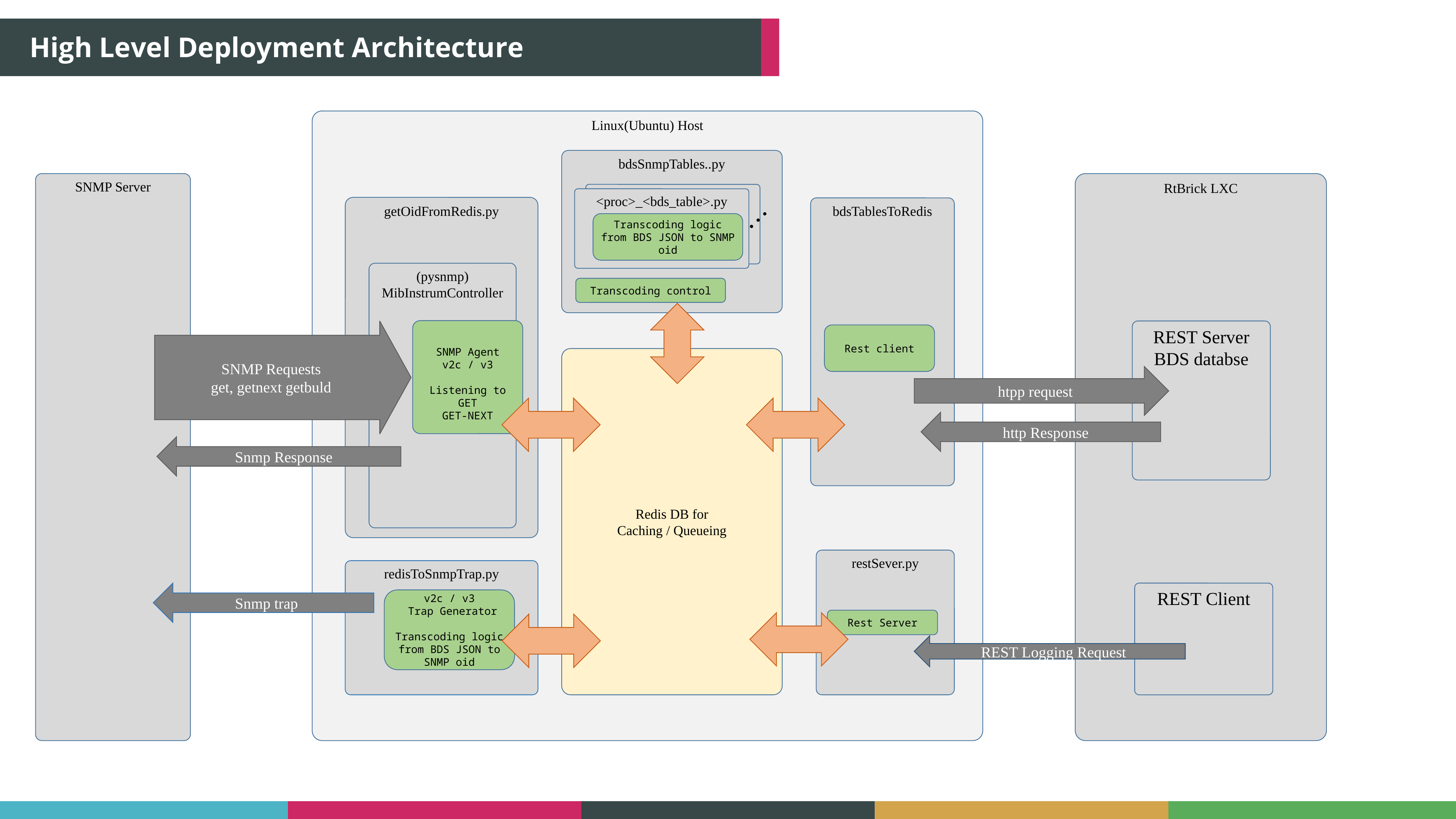

High Level Deployment Architecture
Linux(Ubuntu) Host
bdsSnmpTables..py

SNMP Server
RtBrick LXC
<prc>_<bds_table>..py

<prc>_<bds_table>..py

<proc>_<bds_table>.py

…
getOidFromRedis.py
bdsTablesToRedis
Transcoding logic from BDS JSON to SNMP oid
(pysnmp) MibInstrumController
Transcoding control

SNMP Agent
v2c / v3

Listening to GET
GET-NEXT
SNMP Requests
get, getnext getbuld
REST Server
BDS databse
Rest client
Redis DB for
Caching / Queueing
htpp request

http Response
Snmp Response
restSever.py
redisToSnmpTrap.py
REST Client
Snmp trap
v2c / v3
 Trap Generator

Transcoding logic from BDS JSON to SNMP oid
Rest Server

REST Logging Request